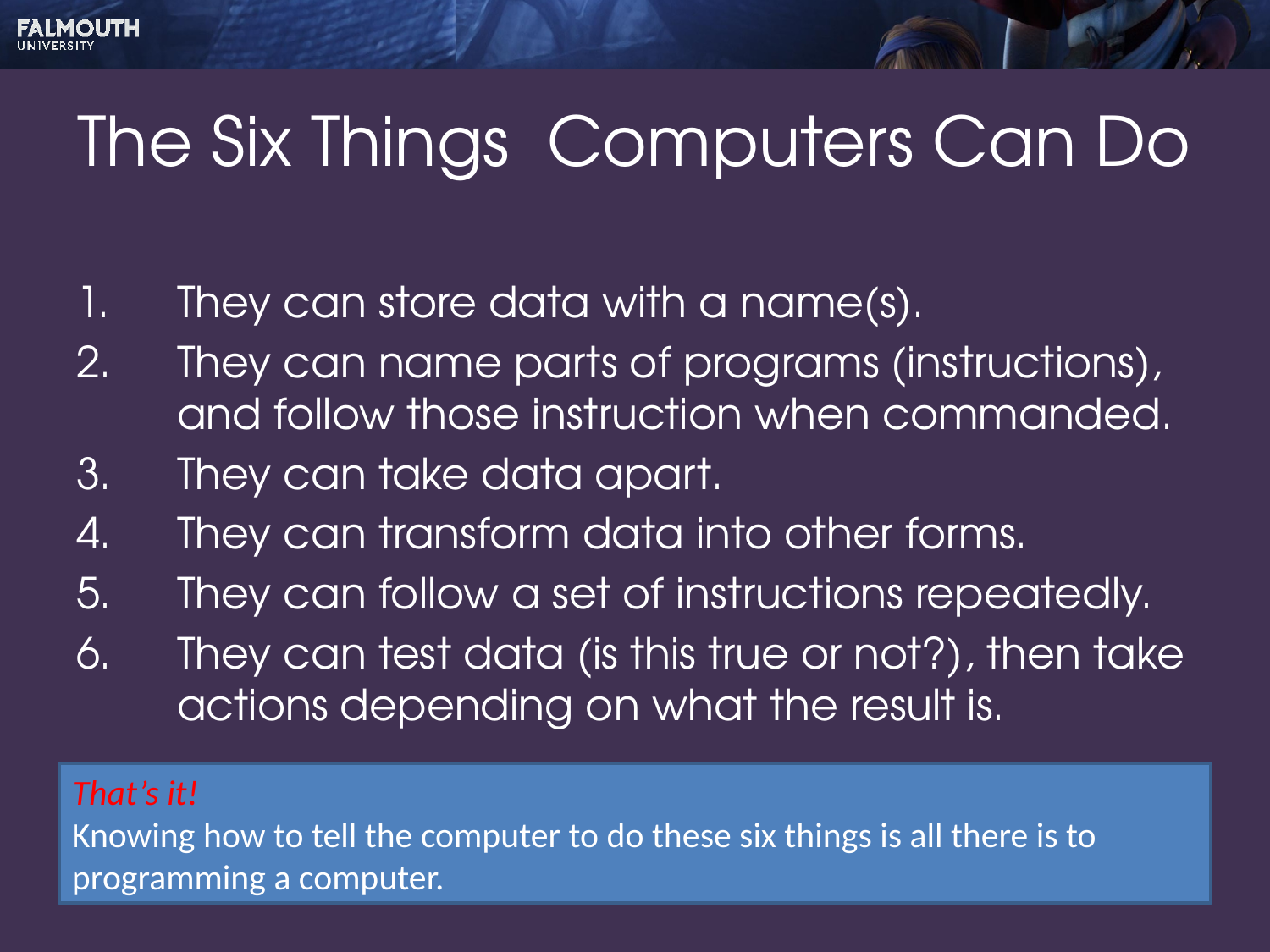

# The Six Things  Computers Can Do
They can store data with a name(s).
They can name parts of programs (instructions), and follow those instruction when commanded.
They can take data apart.
They can transform data into other forms.
They can follow a set of instructions repeatedly.
They can test data (is this true or not?), then take actions depending on what the result is.
That’s it!
Knowing how to tell the computer to do these six things is all there is to programming a computer.